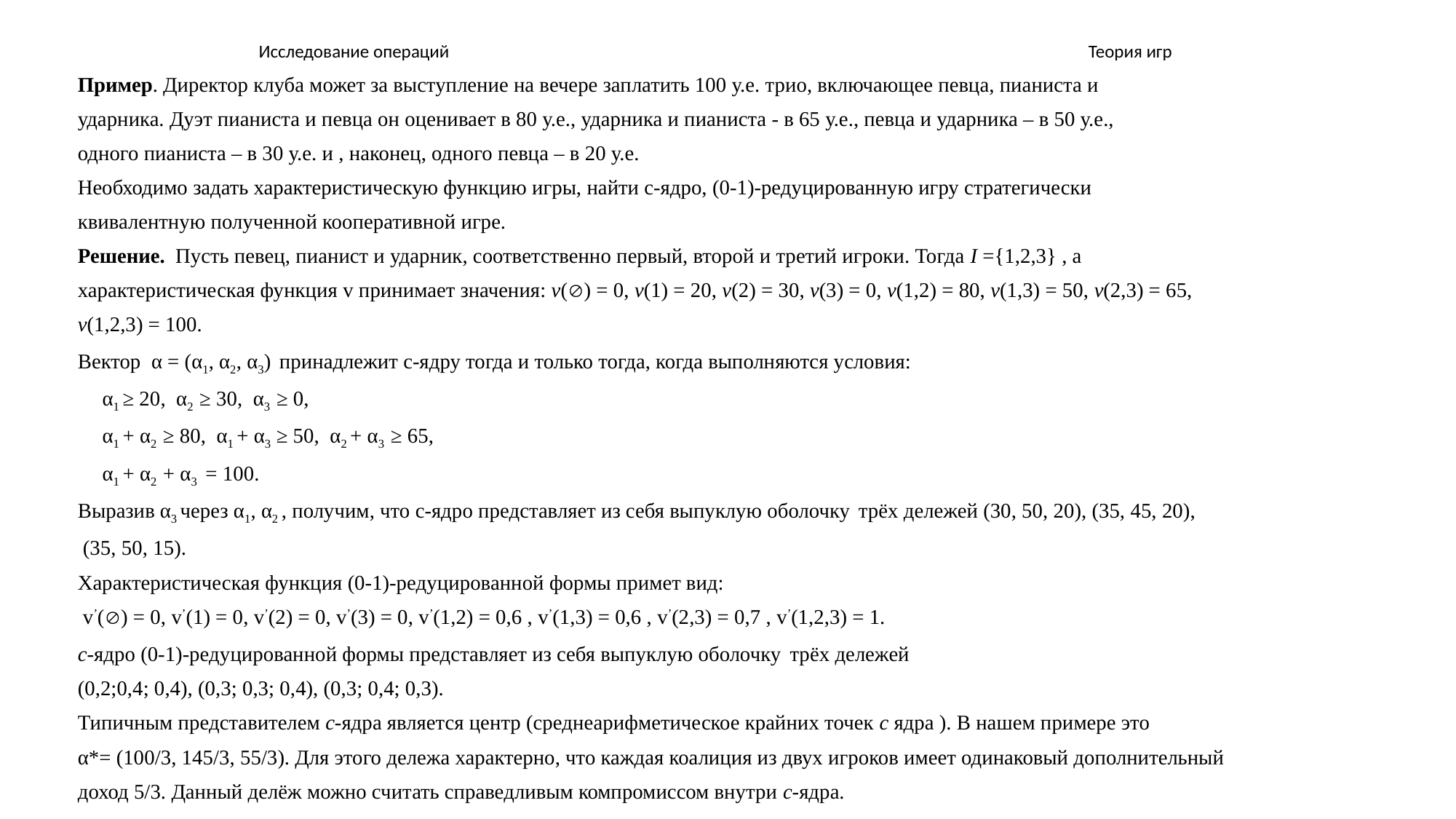

# Исследование операций
Теория игр
Пример. Директор клуба может за выступление на вечере заплатить 100 у.е. трио, включающее певца, пианиста и
ударника. Дуэт пианиста и певца он оценивает в 80 у.е., ударника и пианиста - в 65 у.е., певца и ударника – в 50 у.е.,
одного пианиста – в 30 у.е. и , наконец, одного певца – в 20 у.е.
Необходимо задать характеристическую функцию игры, найти с-ядро, (0-1)-редуцированную игру стратегически
квивалентную полученной кооперативной игре.
Решение.  Пусть певец, пианист и ударник, соответственно первый, второй и третий игроки. Тогда I ={1,2,3} , а
характеристическая функция v принимает значения: v(∅) = 0, v(1) = 20, v(2) = 30, v(3) = 0, v(1,2) = 80, v(1,3) = 50, v(2,3) = 65,
v(1,2,3) = 100.
Вектор  α = (α1, α2, α3)  принадлежит c-ядру тогда и только тогда, когда выполняются условия:
	α1 ≥ 20,  α2  ≥ 30,  α3  ≥ 0,
	α1 + α2  ≥ 80,  α1 + α3 ≥ 50,  α2 + α3  ≥ 65,
	α1 + α2  + α3  = 100.
Выразив α3 через α1, α2 , получим, что c-ядро представляет из себя выпуклую оболочку  трёх дележей (30, 50, 20), (35, 45, 20),
 (35, 50, 15).
Характеристическая функция (0-1)-редуцированной формы примет вид:
 v’(∅) = 0, v’(1) = 0, v’(2) = 0, v’(3) = 0, v’(1,2) = 0,6 , v’(1,3) = 0,6 , v’(2,3) = 0,7 , v’(1,2,3) = 1.
c-ядро (0-1)-редуцированной формы представляет из себя выпуклую оболочку  трёх дележей
(0,2;0,4; 0,4), (0,3; 0,3; 0,4), (0,3; 0,4; 0,3).
Типичным представителем с-ядра является центр (среднеарифметическое крайних точек с ядра ). В нашем примере это
α*= (100/3, 145/3, 55/3). Для этого дележа характерно, что каждая коалиция из двух игроков имеет одинаковый дополнительный
доход 5/3. Данный делёж можно считать справедливым компромиссом внутри с-ядра.